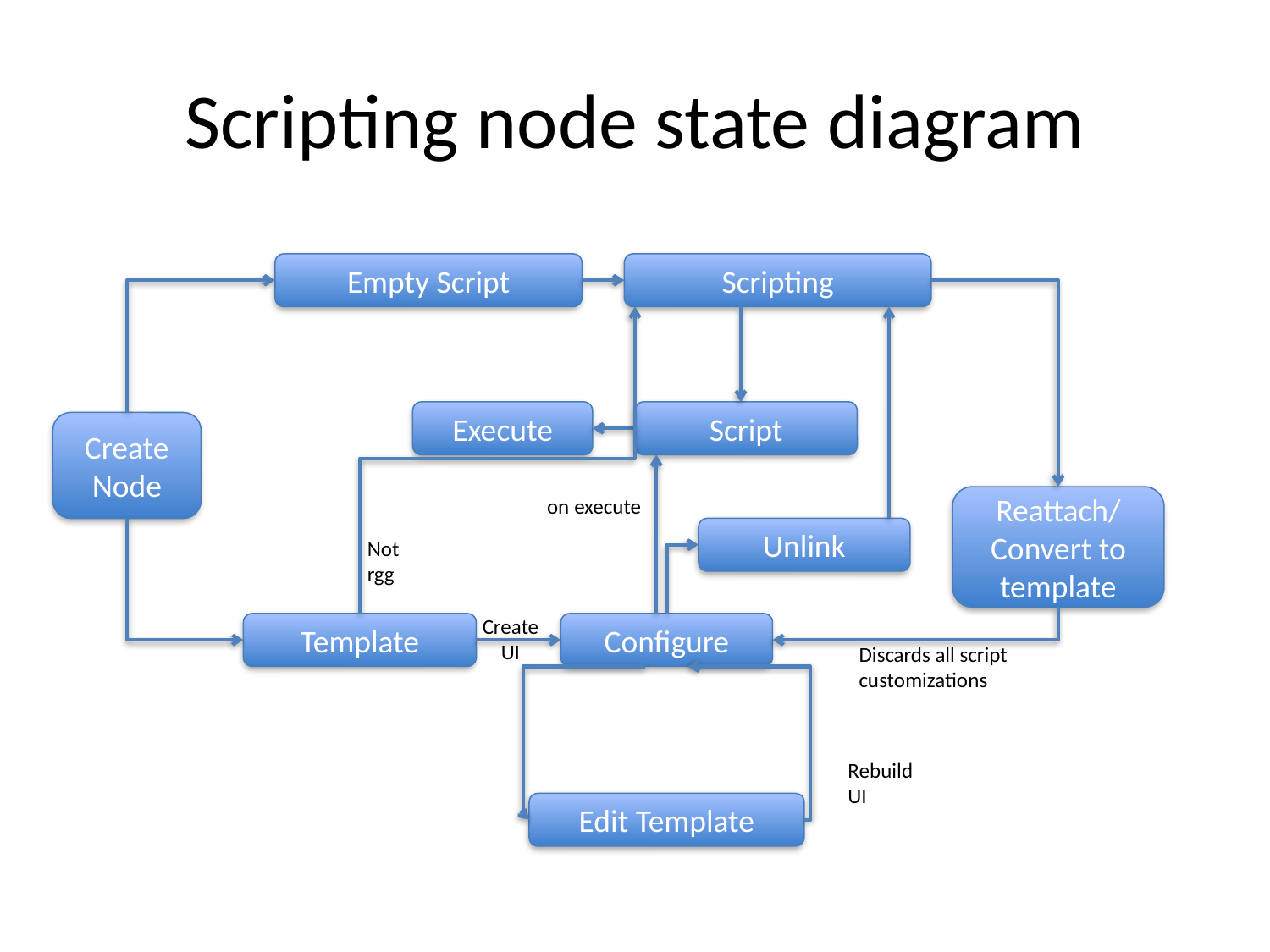

# Scripting node state diagram
Empty Script
Scripting
Execute
Script
Create Node
Reattach/
Convert to template
on execute
Unlink
Not
rgg
Create
UI
Template
Configure
Discards all script customizations
Rebuild
UI
Edit Template